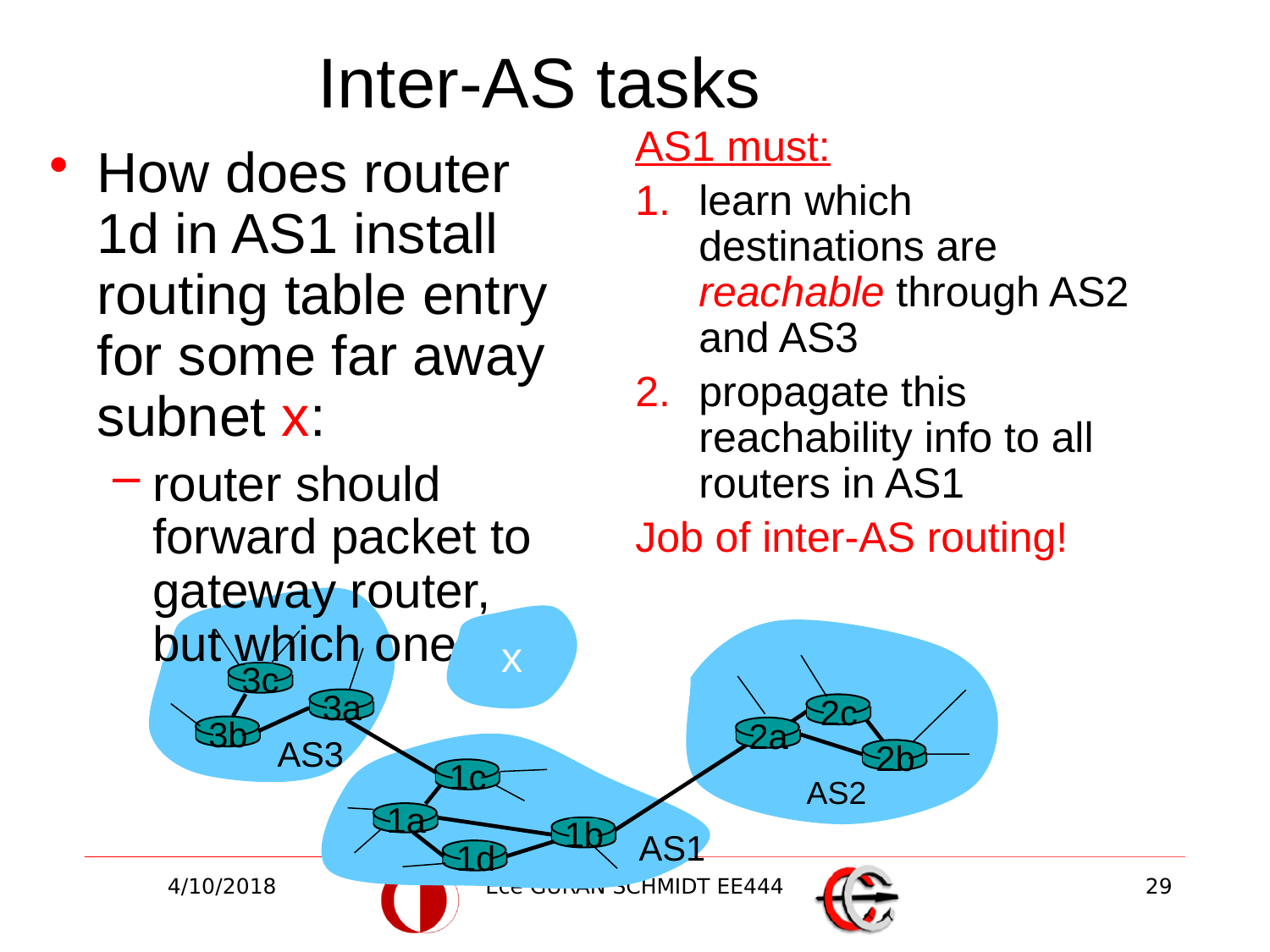

# Inter-AS tasks
AS1 must:
learn which destinations are reachable through AS2 and AS3
propagate this reachability info to all routers in AS1
Job of inter-AS routing!
How does router 1d in AS1 install routing table entry for some far away subnet x:
router should forward packet to gateway router, but which one?

3c

3a
2c

3b

2a

AS3

2b

1c

AS2

1a

1b

AS1

1d

x
4/10/2018
Ece GURAN SCHMIDT EE444
29